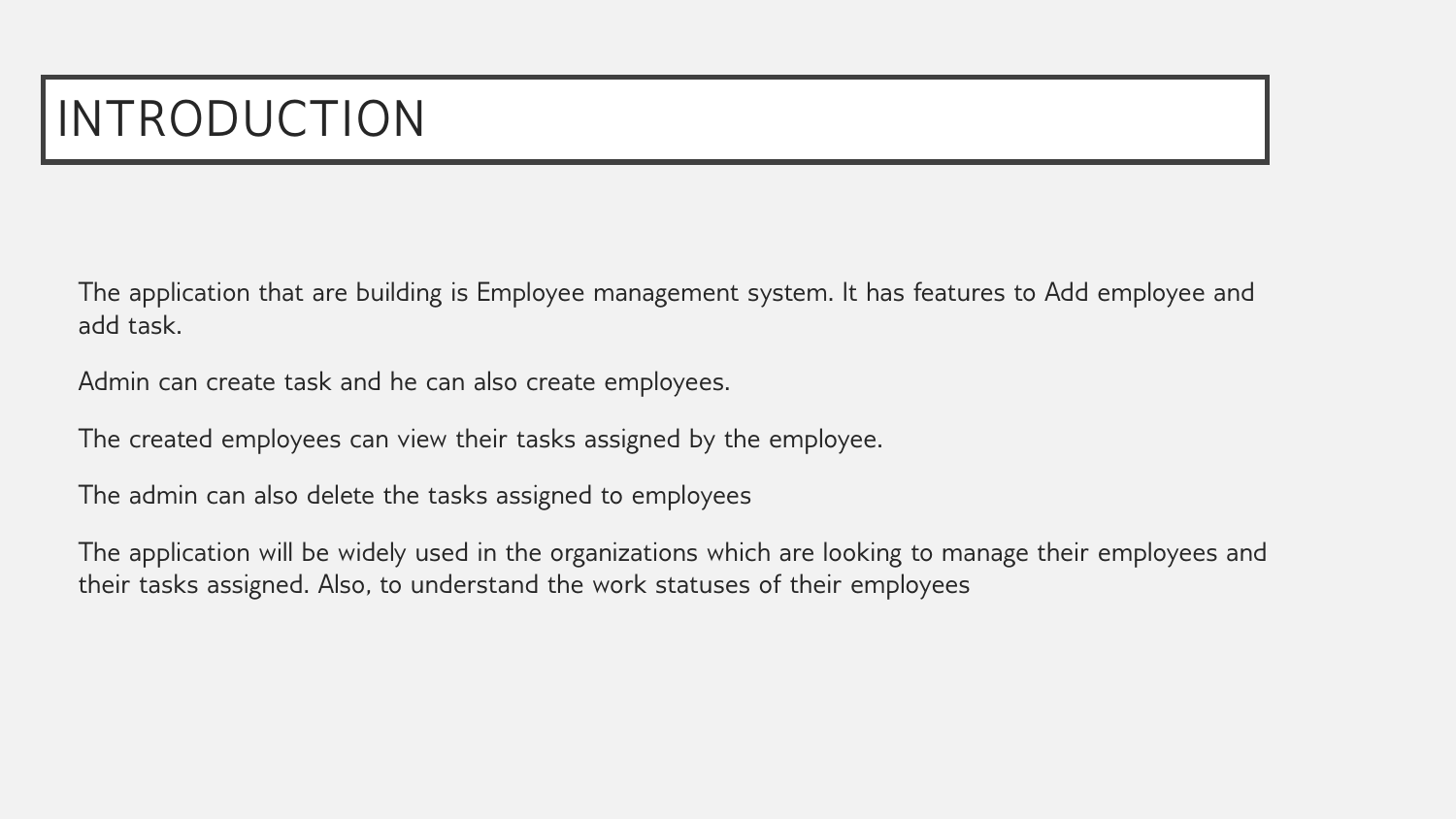

# Introduction
The application that are building is Employee management system. It has features to Add employee and add task.
Admin can create task and he can also create employees.
The created employees can view their tasks assigned by the employee.
The admin can also delete the tasks assigned to employees
The application will be widely used in the organizations which are looking to manage their employees and their tasks assigned. Also, to understand the work statuses of their employees